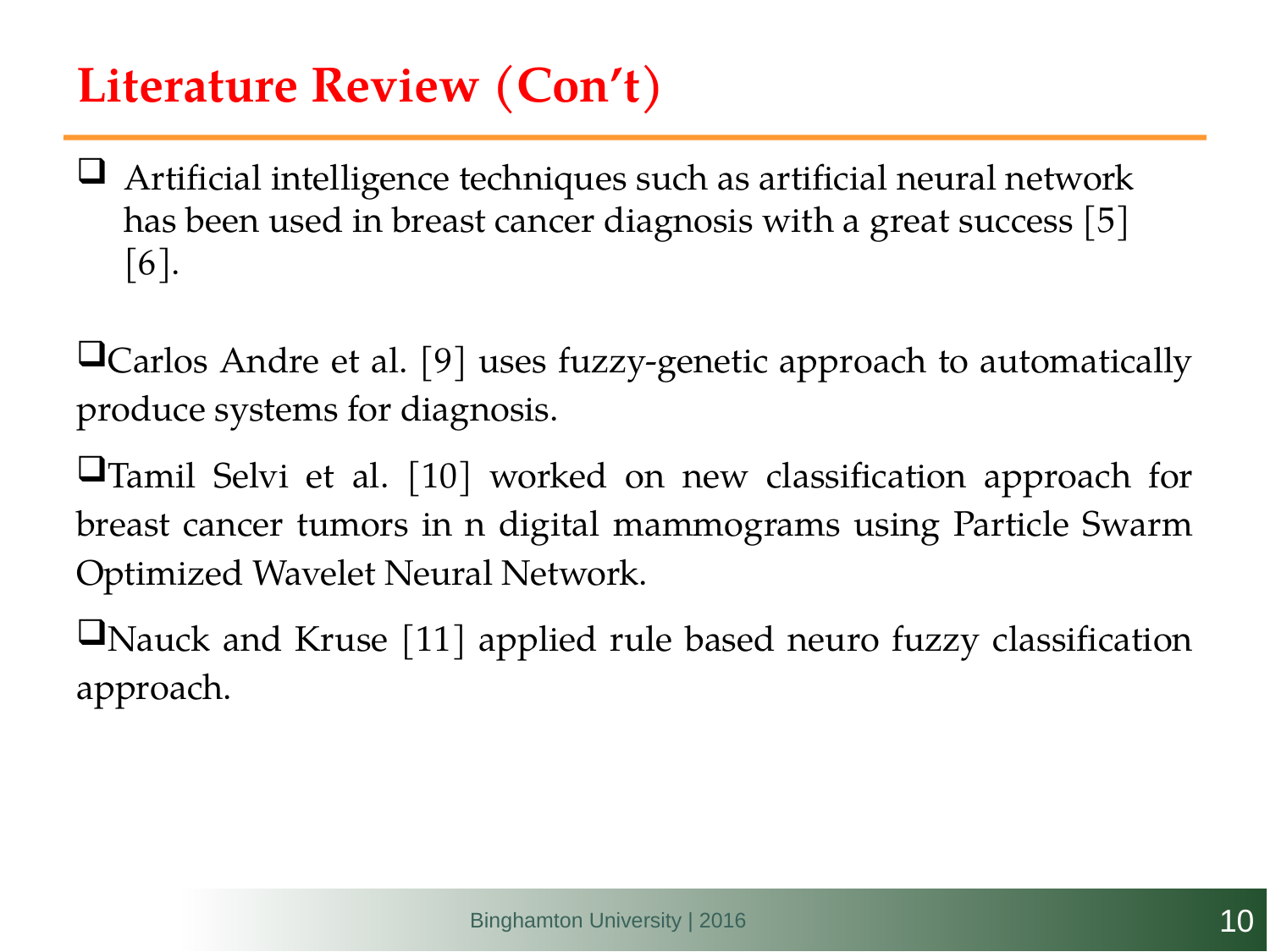

# Literature Review (Con’t)
Artificial intelligence techniques such as artificial neural network has been used in breast cancer diagnosis with a great success [5] [6].

Carlos Andre et al. [9] uses fuzzy-genetic approach to automatically produce systems for diagnosis.
Tamil Selvi et al. [10] worked on new classification approach for breast cancer tumors in n digital mammograms using Particle Swarm Optimized Wavelet Neural Network.
Nauck and Kruse [11] applied rule based neuro fuzzy classification approach.